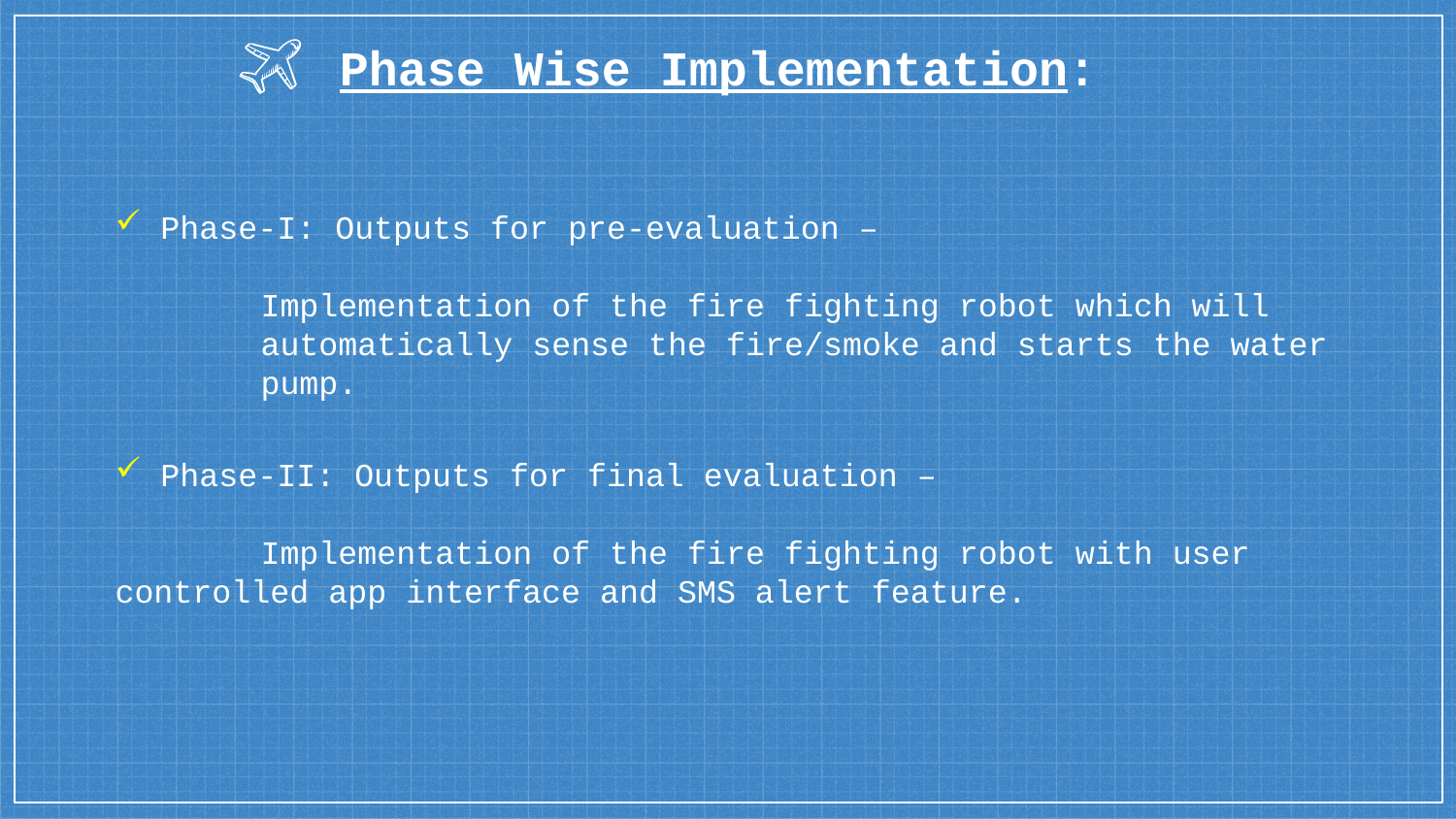

Phase Wise Implementation:

Phase-I: Outputs for pre-evaluation –

	Implementation of the fire fighting robot which will 	automatically sense the fire/smoke and starts the water 	pump.
Phase-II: Outputs for final evaluation –

	Implementation of the fire fighting robot with user 	controlled app interface and SMS alert feature.